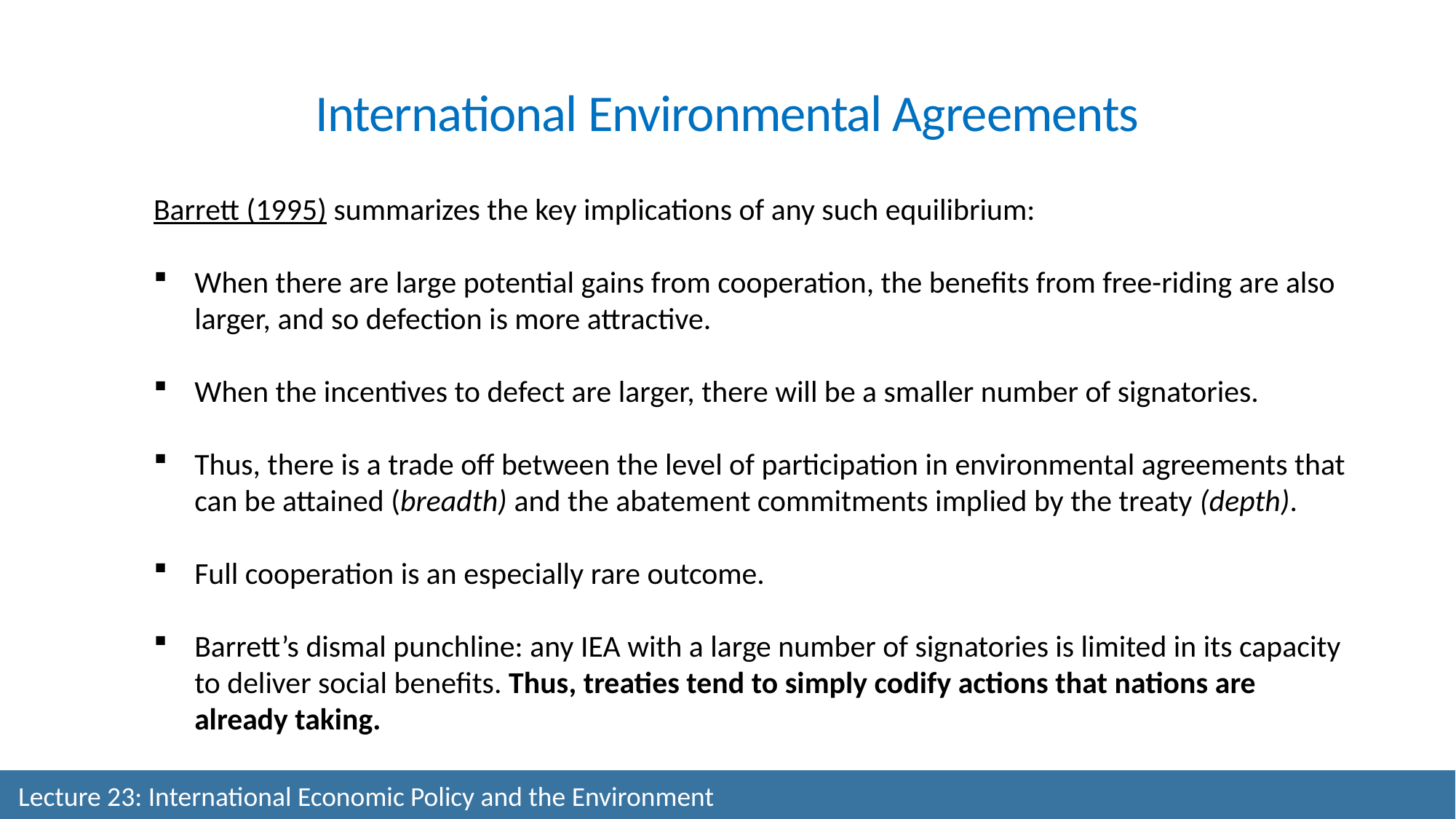

International Environmental Agreements

Barrett (1995) summarizes the key implications of any such equilibrium:

When there are large potential gains from cooperation, the benefits from free-riding are also larger, and so defection is more attractive.

When the incentives to defect are larger, there will be a smaller number of signatories.

Thus, there is a trade off between the level of participation in environmental agreements that can be attained (breadth) and the abatement commitments implied by the treaty (depth).

Full cooperation is an especially rare outcome.

Barrett’s dismal punchline: any IEA with a large number of signatories is limited in its capacity to deliver social benefits. Thus, treaties tend to simply codify actions that nations are already taking.